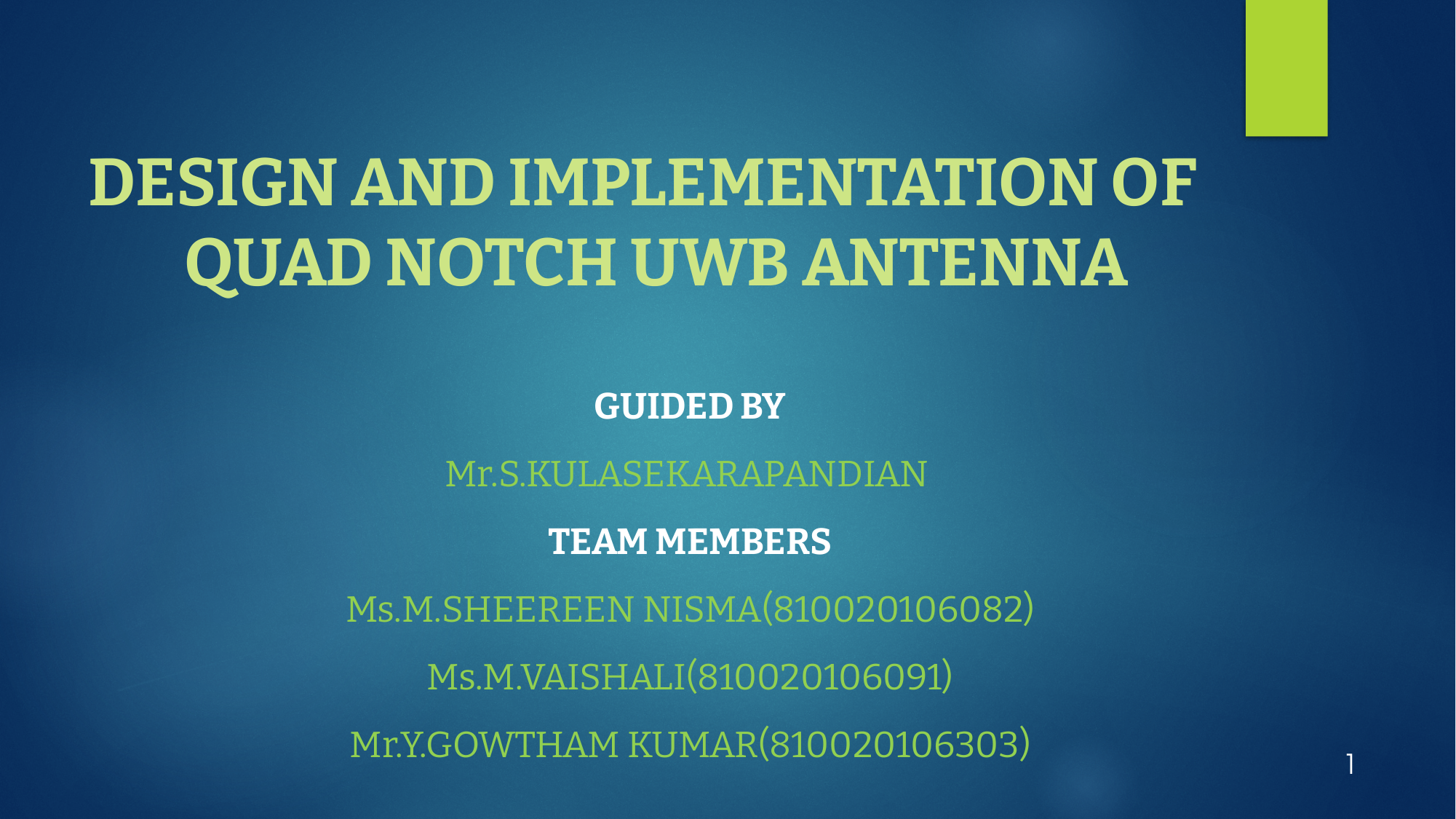

# DESIGN AND IMPLEMENTATION OF QUAD NOTCH UWB ANTENNA
GUIDED BY
Mr.S.KULASEKARAPANDIAN
TEAM MEMBERS
Ms.M.SHEEREEN NISMA(810020106082)
Ms.M.VAISHALI(810020106091)
Mr.Y.GOWTHAM KUMAR(810020106303)

1